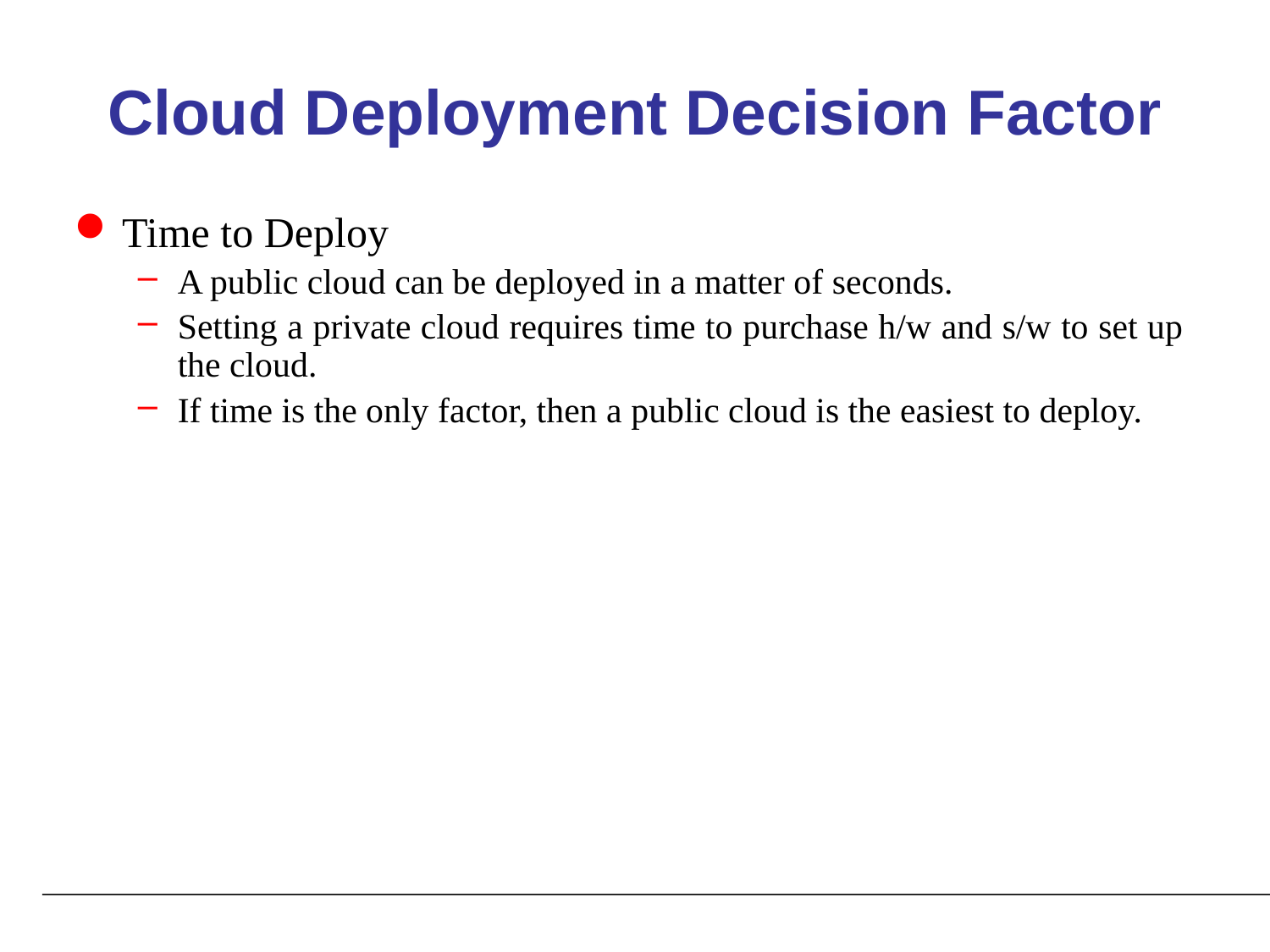

# Cloud Deployment Decision Factor
Time to Deploy
A public cloud can be deployed in a matter of seconds.
Setting a private cloud requires time to purchase h/w and s/w to set up the cloud.
If time is the only factor, then a public cloud is the easiest to deploy.